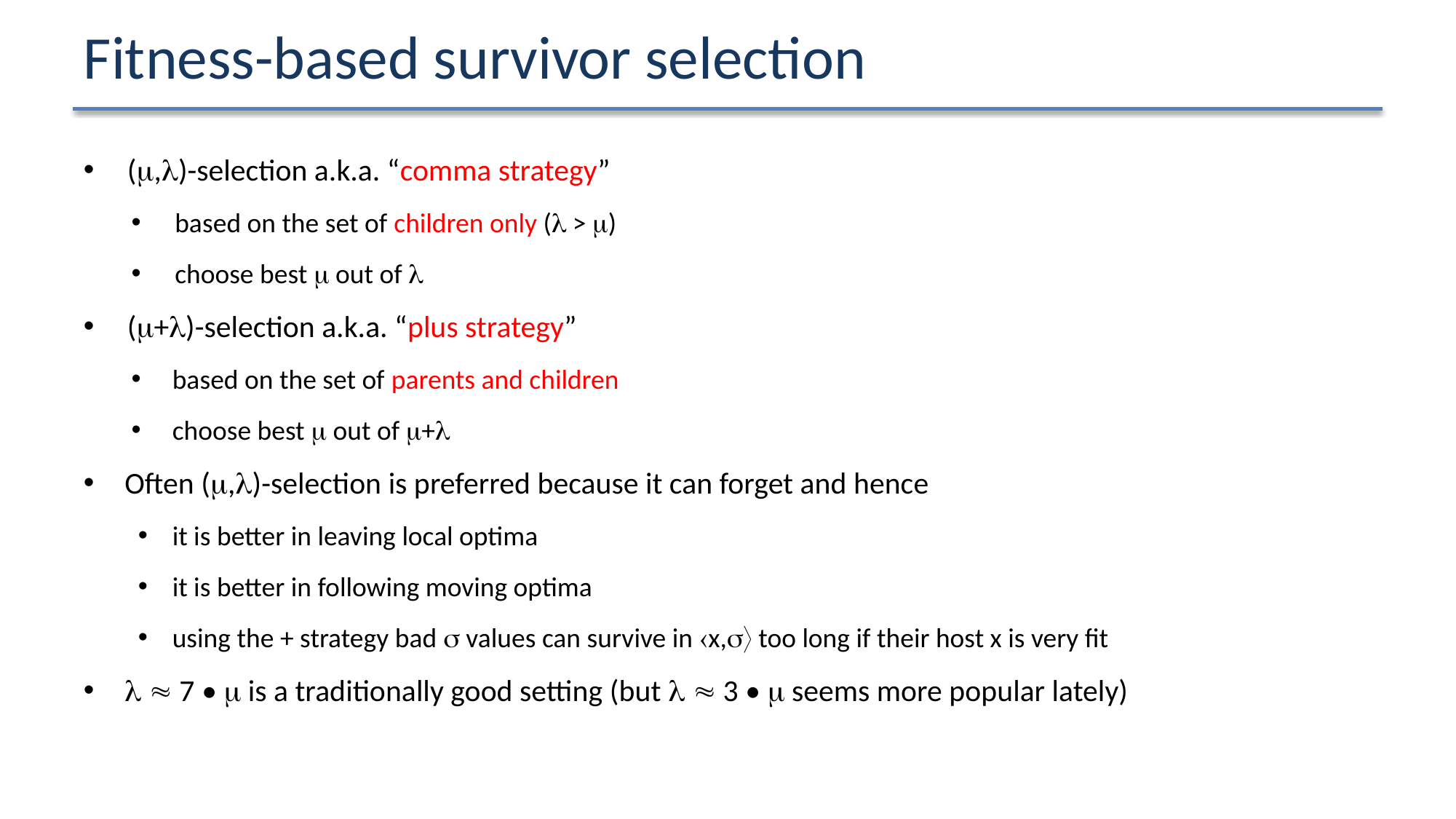

# Fitness-based survivor selection
(μ,λ)-selection a.k.a. “comma strategy”
based on the set of children only (λ > μ)
choose best μ out of λ
(μ+λ)-selection a.k.a. “plus strategy”
based on the set of parents and children
choose best μ out of μ+λ
Often (μ,λ)-selection is preferred because it can forget and hence
it is better in leaving local optima
it is better in following moving optima
using the + strategy bad σ values can survive in 〈x,σ〉 too long if their host x is very fit
λ ≈ 7 • μ is a traditionally good setting (but λ ≈ 3 • μ seems more popular lately)